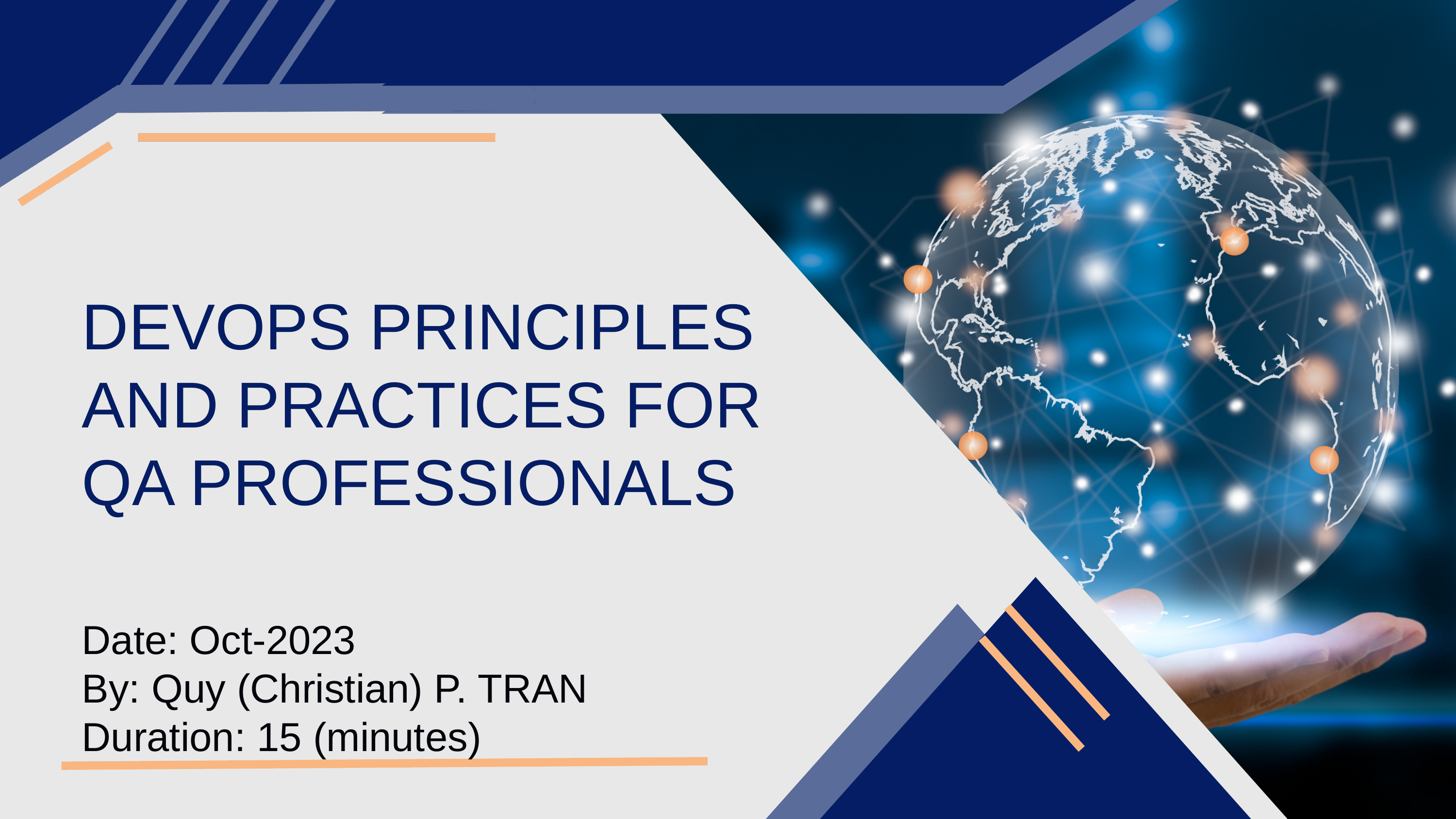

DEVOPS PRINCIPLES AND PRACTICES FOR QA PROFESSIONALS

Date: Oct-2023
By: Quy (Christian) P. TRAN
Duration: 15 (minutes)